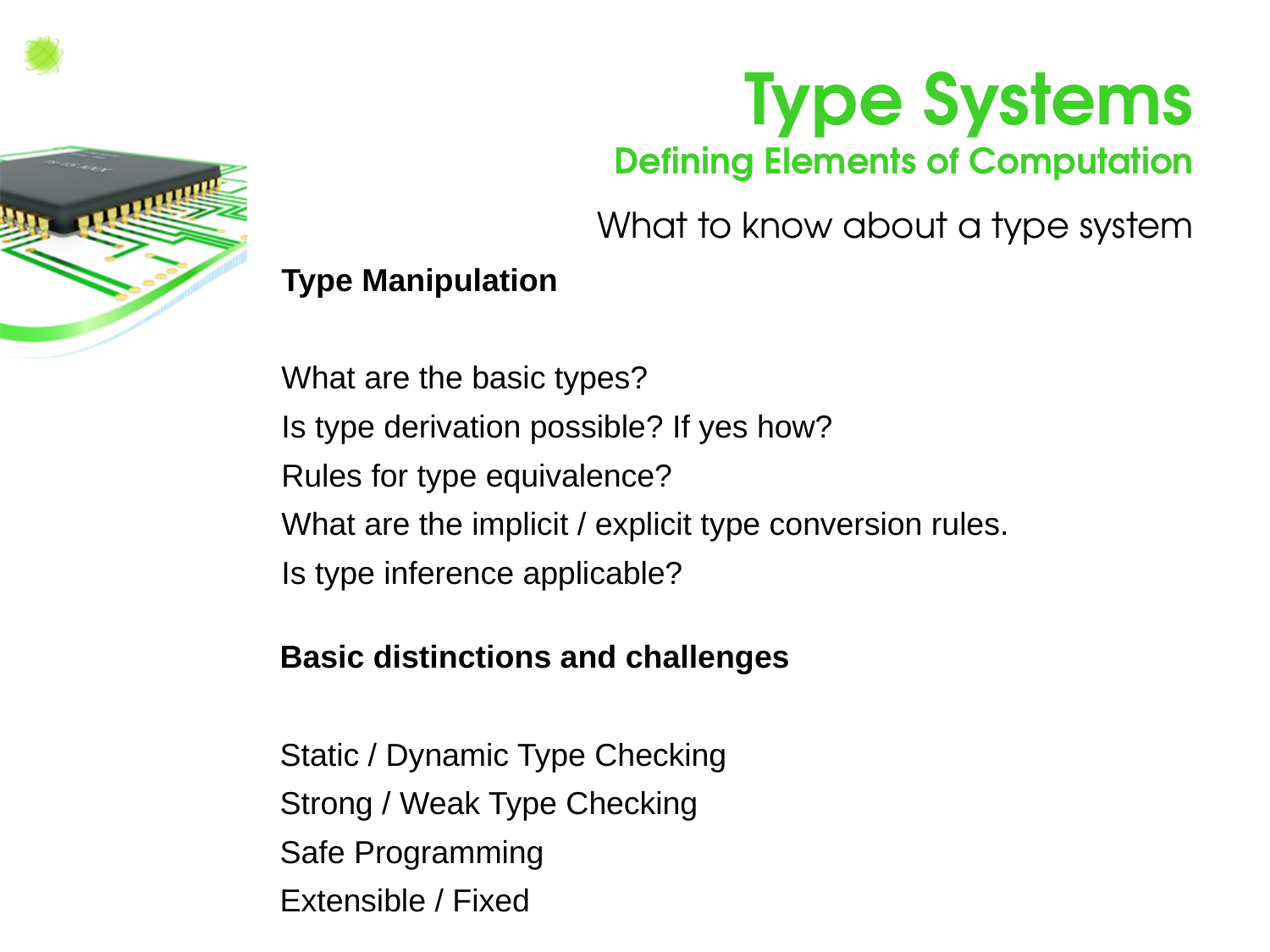

# Type Systems Defining Elements of Computation
What to know about a type system
Type Manipulation

What are the basic types?
Is type derivation possible? If yes how?
Rules for type equivalence?
What are the implicit / explicit type conversion rules.
Is type inference applicable?

Basic distinctions and challenges

Static / Dynamic Type Checking
Strong / Weak Type Checking
Safe Programming
Extensible / Fixed